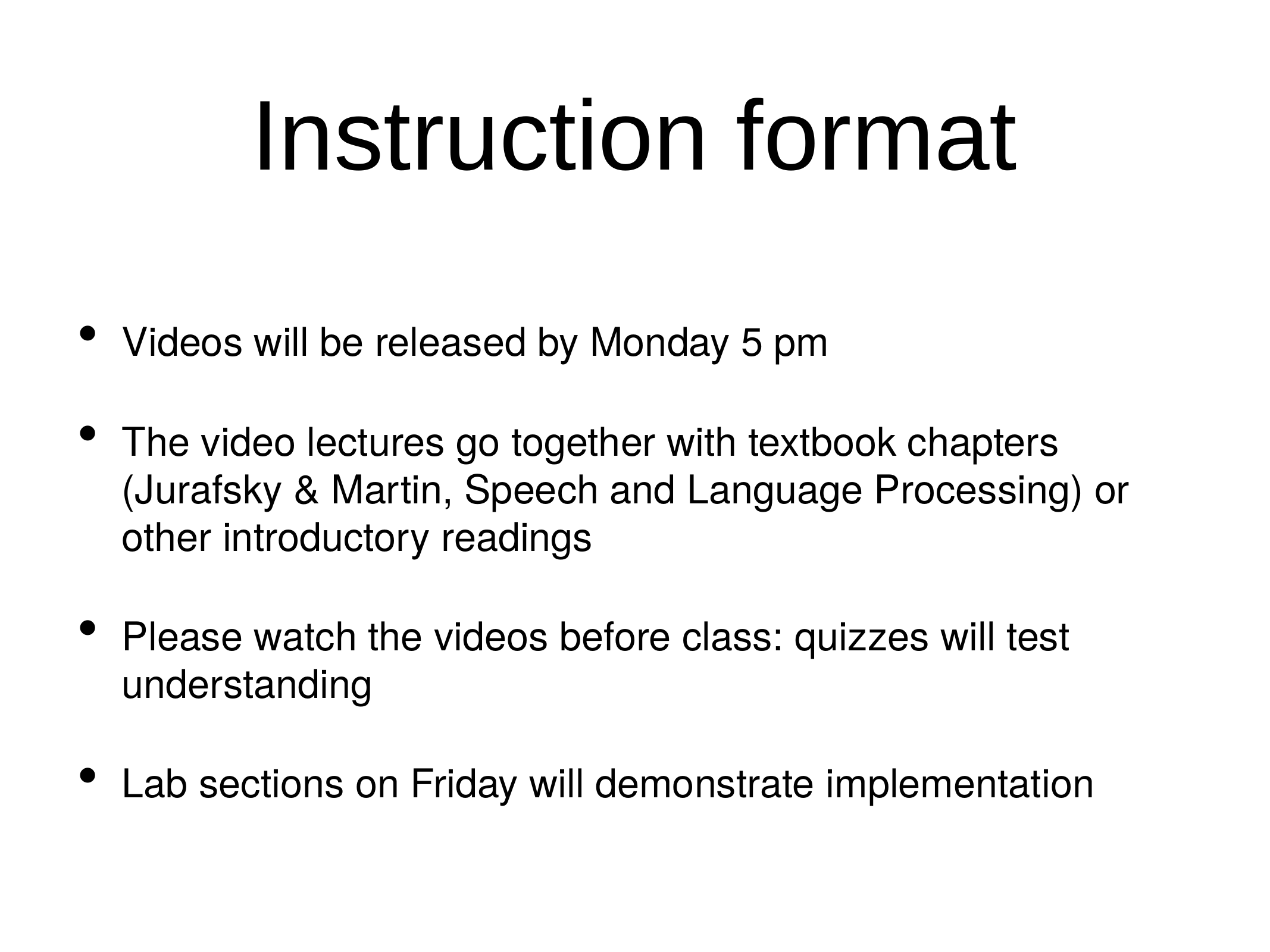

# Instruction format
Videos will be released by Monday 5 pm
The video lectures go together with textbook chapters (Jurafsky & Martin, Speech and Language Processing) or other introductory readings
Please watch the videos before class: quizzes will test understanding
Lab sections on Friday will demonstrate implementation